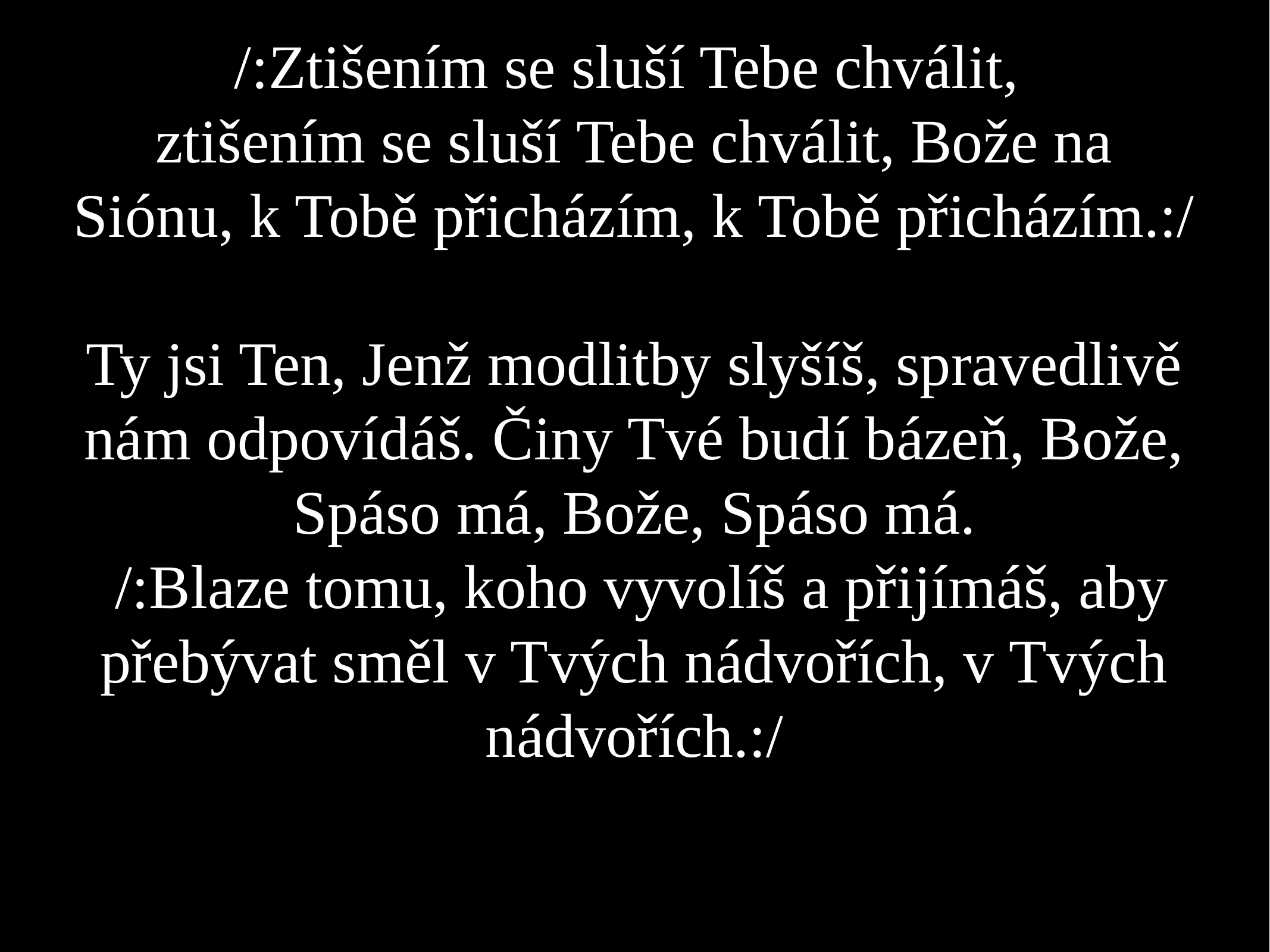

/:Ztišením se sluší Tebe chválit,
ztišením se sluší Tebe chválit, Bože na Siónu, k Tobě přicházím, k Tobě přicházím.:/

Ty jsi Ten, Jenž modlitby slyšíš, spravedlivě nám odpovídáš. Činy Tvé budí bázeň, Bože, Spáso má, Bože, Spáso má.
 /:Blaze tomu, koho vyvolíš a přijímáš, aby přebývat směl v Tvých nádvořích, v Tvých nádvořích.:/